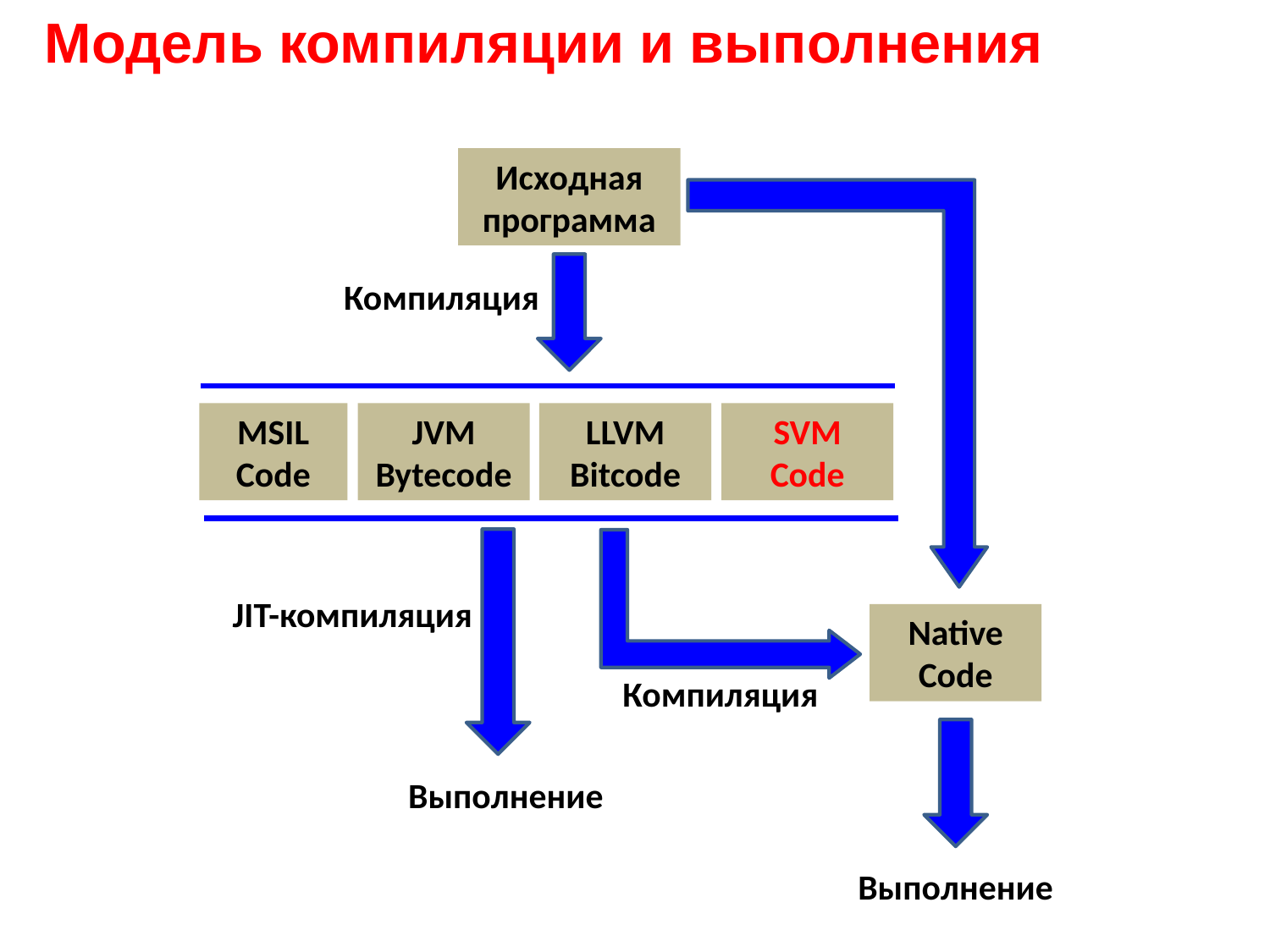

Модель компиляции и выполнения
Исходная программа

Компиляция

MSIL
Code
JVM Bytecode
LLVM Bitcode
SVM Code

JIT-компиляция
Native Code

Компиляция

Выполнение
Выполнение